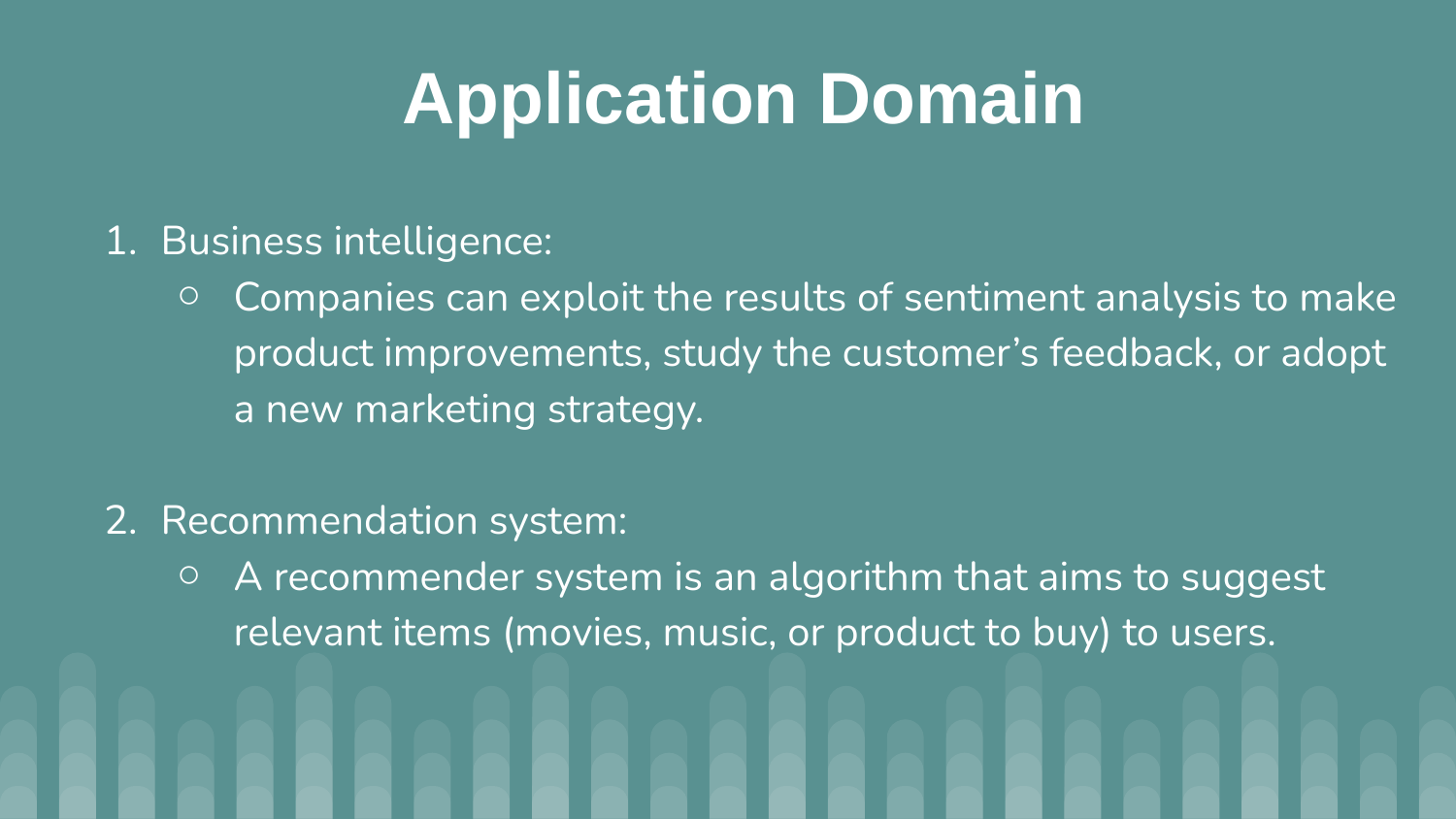

# Application Domain
Business intelligence:
Companies can exploit the results of sentiment analysis to make product improvements, study the customer’s feedback, or adopt a new marketing strategy.
Recommendation system:
A recommender system is an algorithm that aims to suggest relevant items (movies, music, or product to buy) to users.